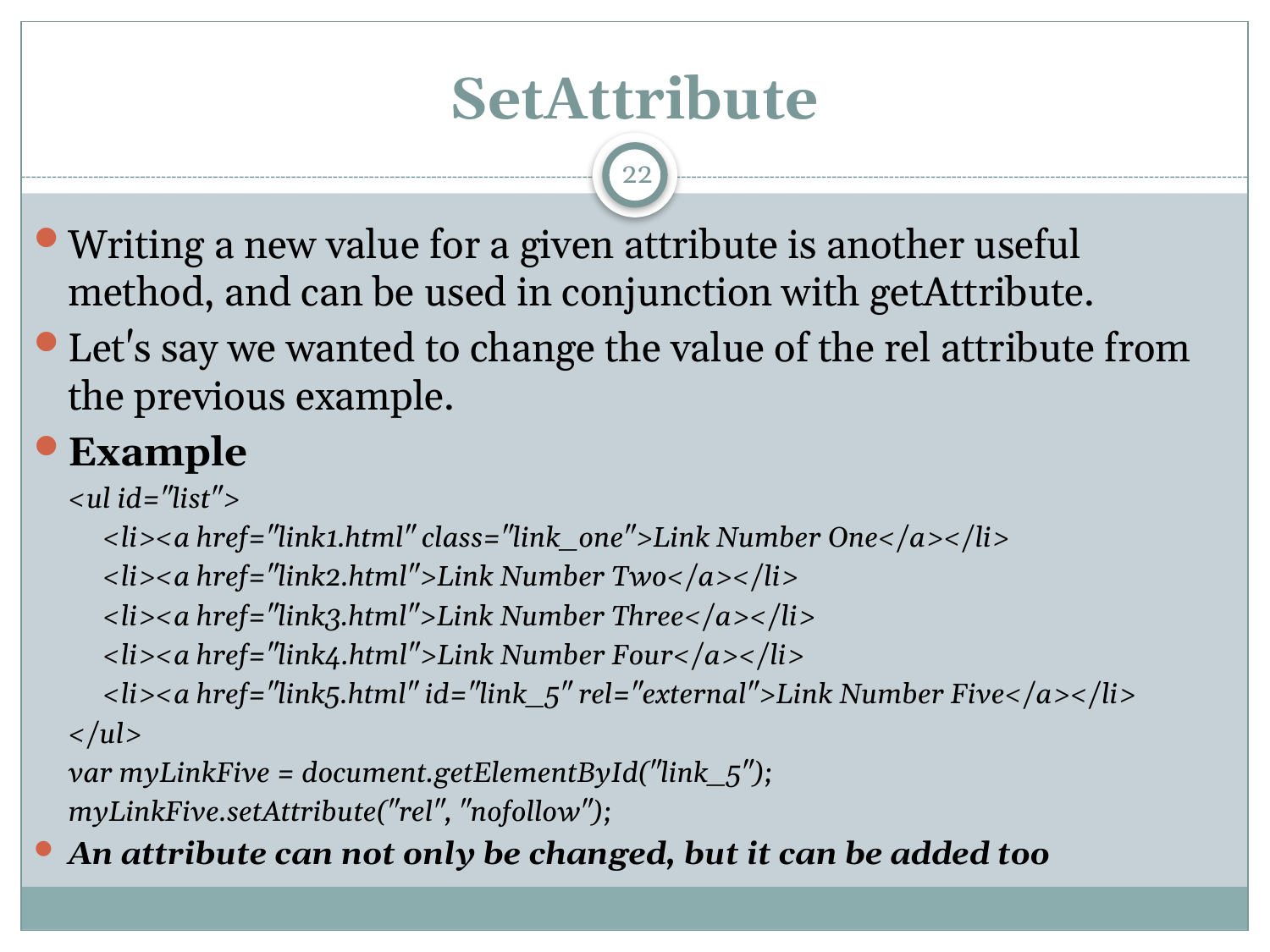

# SetAttribute
22
Writing a new value for a given attribute is another useful method, and can be used in conjunction with getAttribute.
Let's say we wanted to change the value of the rel attribute from the previous example.
Example
<ul id="list">
	<li><a href="link1.html" class="link_one">Link Number One</a></li>
	<li><a href="link2.html">Link Number Two</a></li>
	<li><a href="link3.html">Link Number Three</a></li>
	<li><a href="link4.html">Link Number Four</a></li>
	<li><a href="link5.html" id="link_5" rel="external">Link Number Five</a></li>
</ul>
var myLinkFive = document.getElementById("link_5");
myLinkFive.setAttribute("rel", "nofollow");
An attribute can not only be changed, but it can be added too